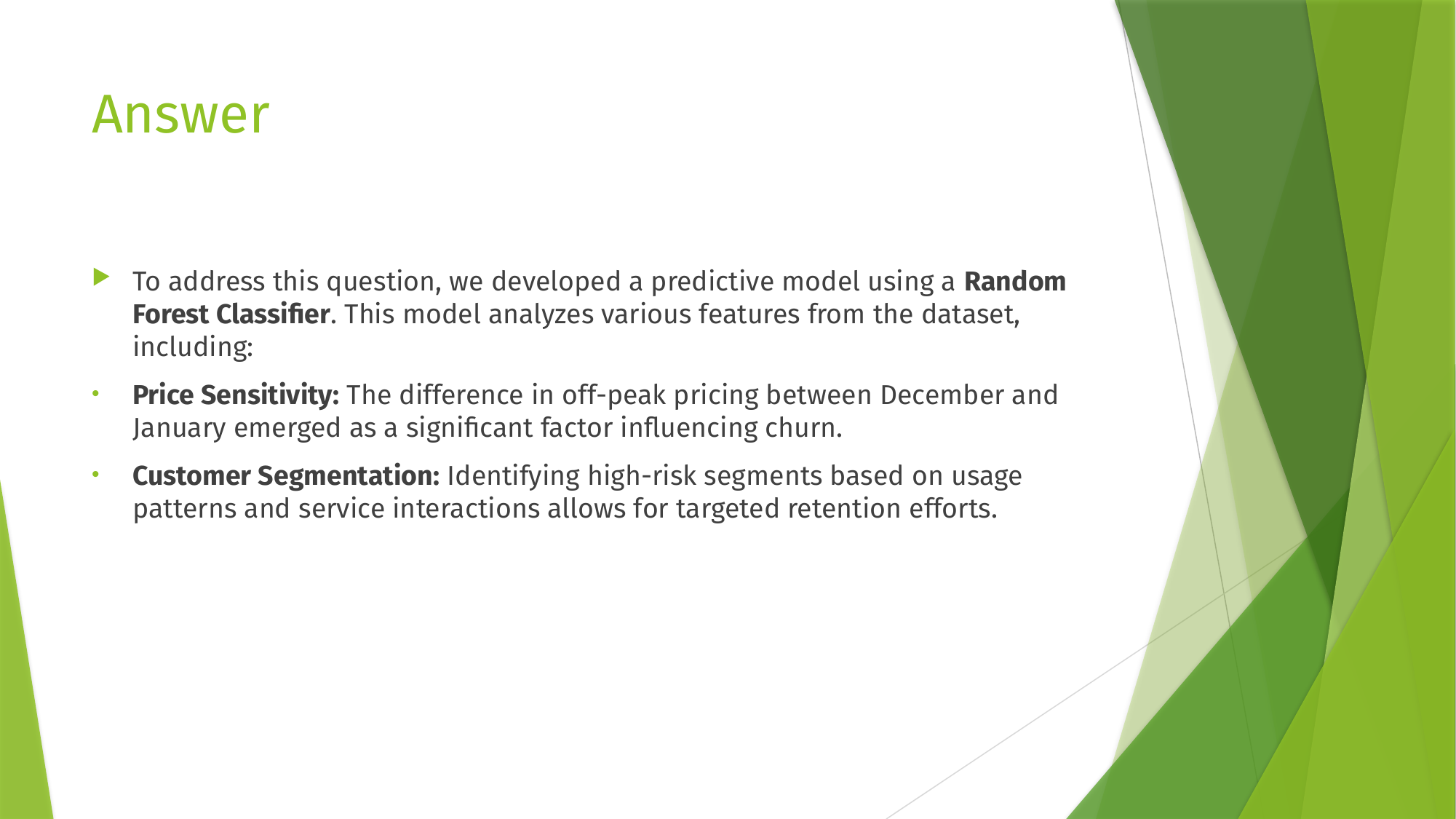

# Answer
To address this question, we developed a predictive model using a Random Forest Classifier. This model analyzes various features from the dataset, including:
Price Sensitivity: The difference in off-peak pricing between December and January emerged as a significant factor influencing churn.
Customer Segmentation: Identifying high-risk segments based on usage patterns and service interactions allows for targeted retention efforts.